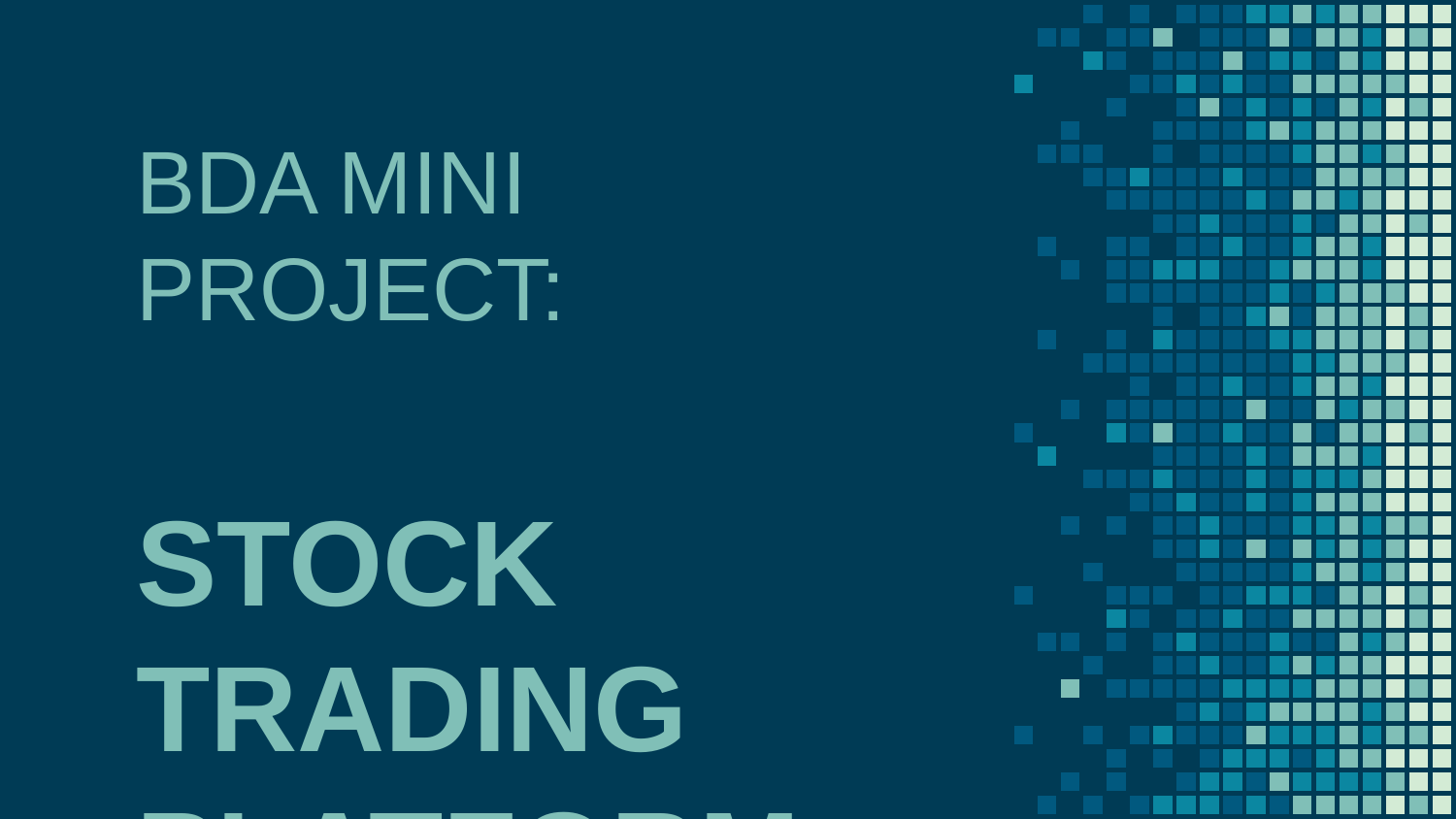

# BDA MINI PROJECT: STOCK TRADING PLATFORM